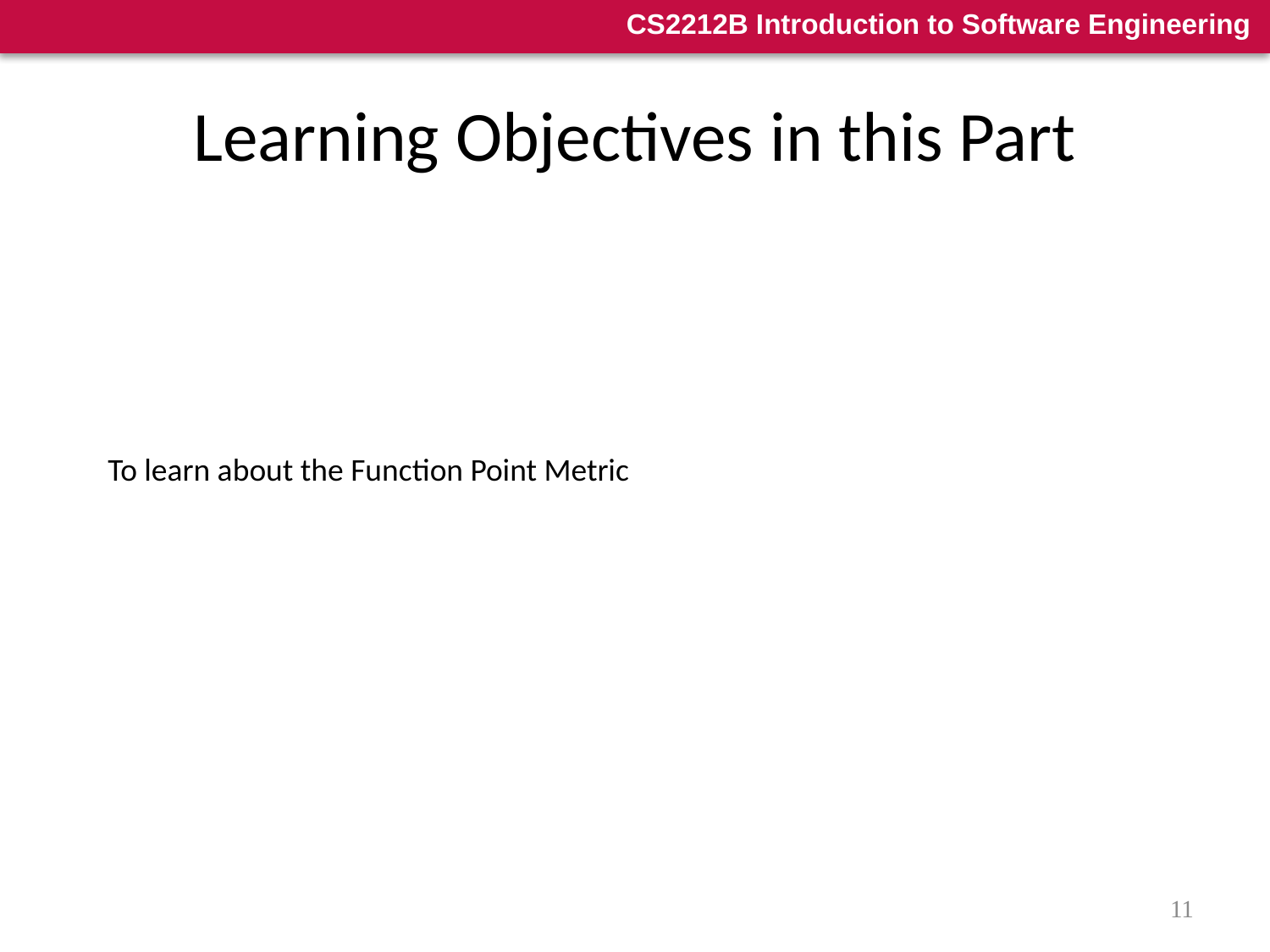

# Learning Objectives in this Part

To learn about the Function Point Metric

11